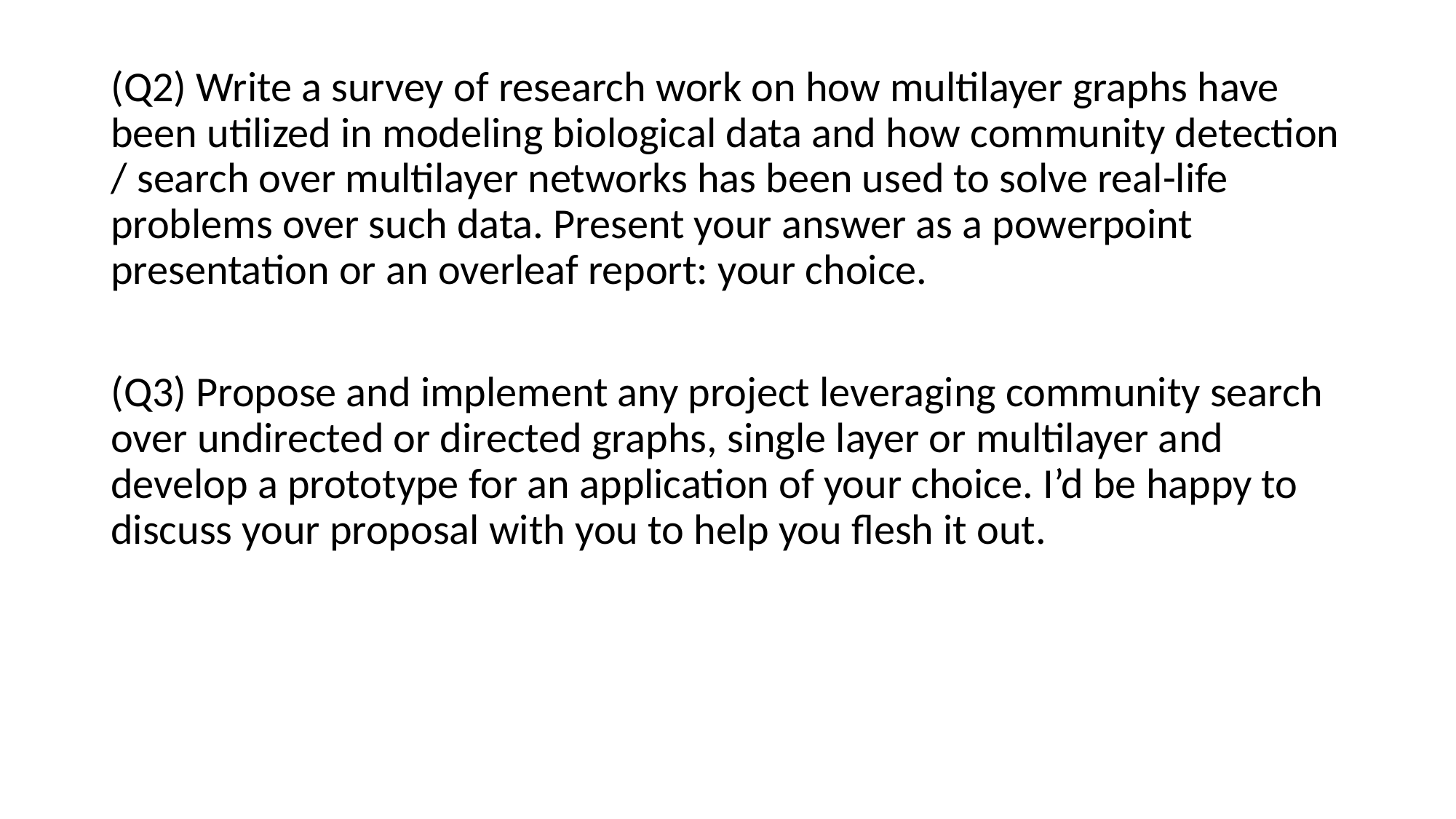

(Q2) Write a survey of research work on how multilayer graphs have been utilized in modeling biological data and how community detection / search over multilayer networks has been used to solve real-life problems over such data. Present your answer as a powerpoint presentation or an overleaf report: your choice.

(Q3) Propose and implement any project leveraging community search over undirected or directed graphs, single layer or multilayer and develop a prototype for an application of your choice. I’d be happy to discuss your proposal with you to help you flesh it out.